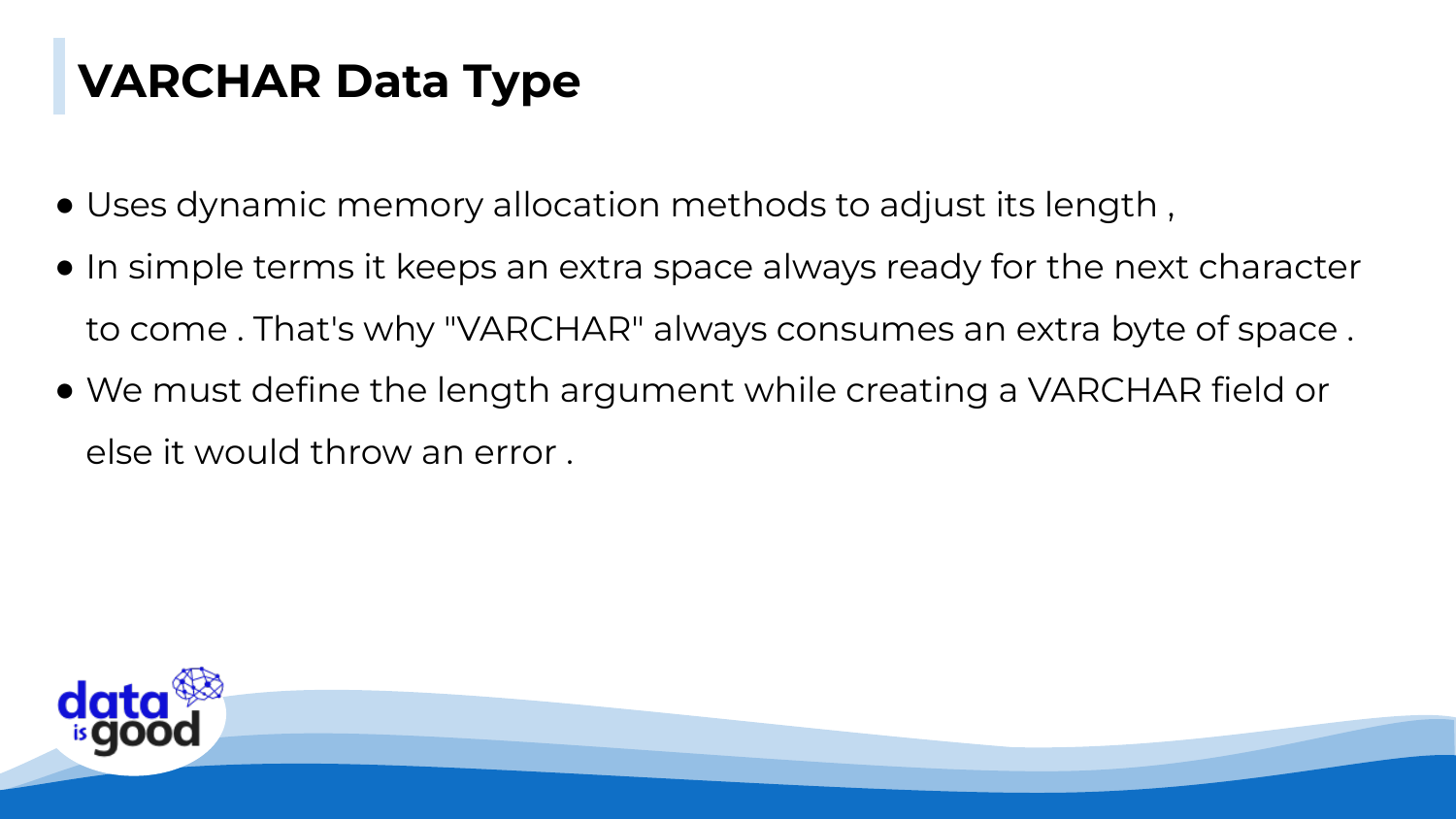

VARCHAR Data Type
Uses dynamic memory allocation methods to adjust its length ,
In simple terms it keeps an extra space always ready for the next character to come . That's why "VARCHAR" always consumes an extra byte of space .
We must define the length argument while creating a VARCHAR field or else it would throw an error .